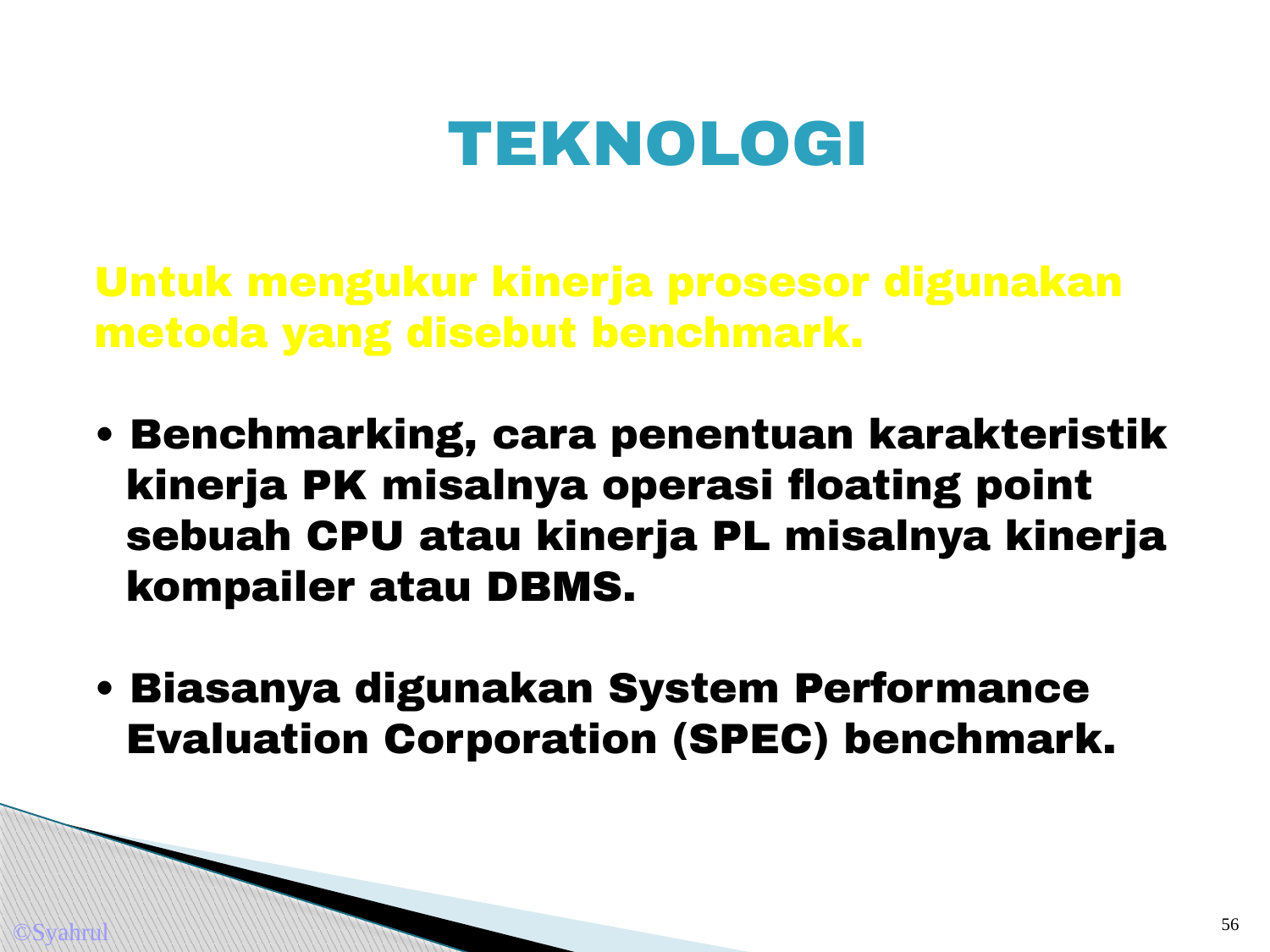

TEKNOLOGI

Untuk mengukur kinerja prosesor digunakan
metoda yang disebut benchmark.

• Benchmarking, cara penentuan karakteristik kinerja PK misalnya operasi floating point sebuah CPU atau kinerja PL misalnya kinerja kompailer atau DBMS.

• Biasanya digunakan System Performance Evaluation Corporation (SPEC) benchmark.
56